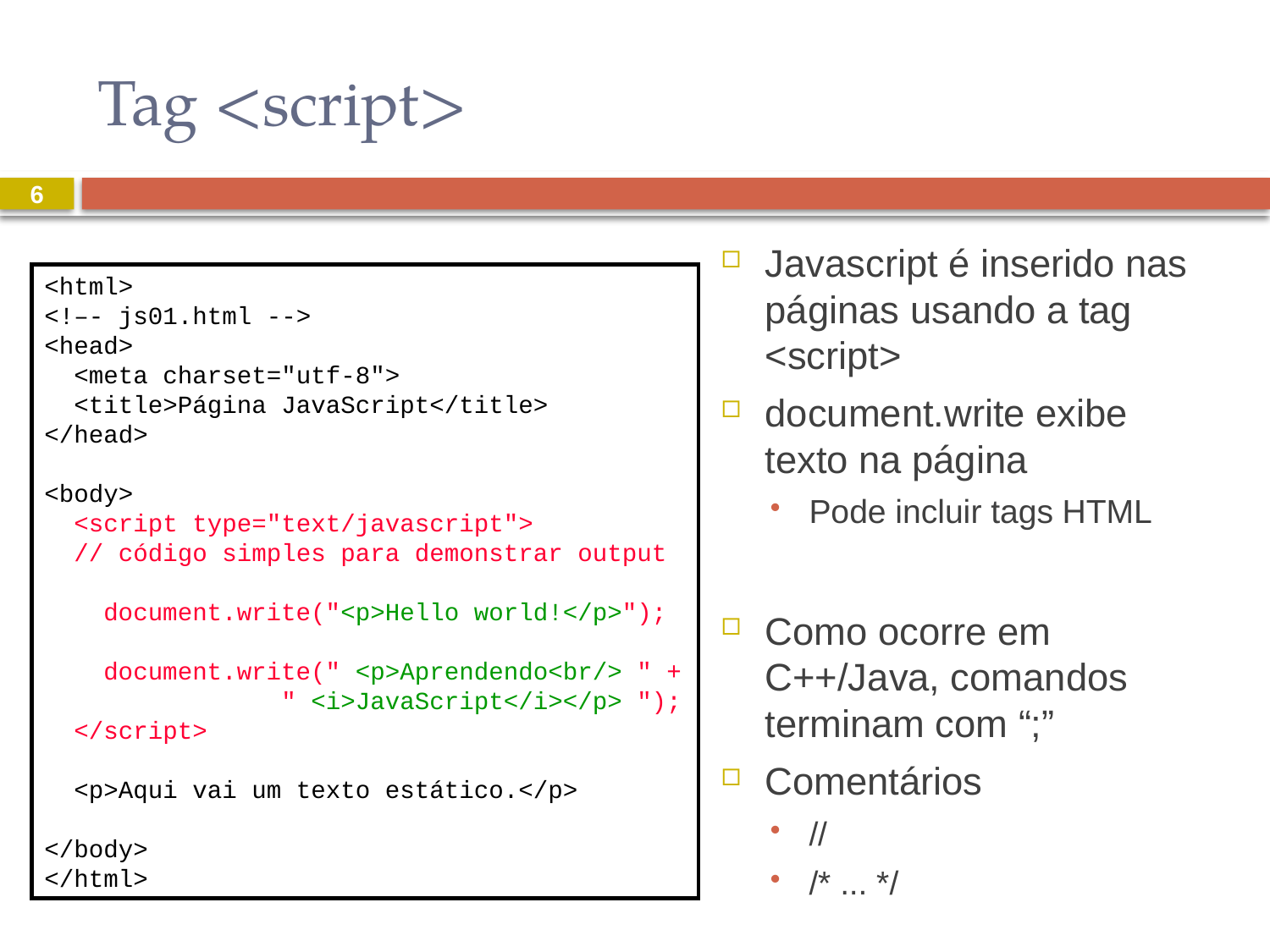

# Tag <script>
6
Javascript é inserido nas páginas usando a tag <script>
document.write exibe texto na página
Pode incluir tags HTML

Como ocorre em C++/Java, comandos terminam com “;”
Comentários
//
/* ... */
<html>
<!–- js01.html -->
<head>
  <meta charset="utf-8">
  <title>Página JavaScript</title>
</head>

<body>
  <script type="text/javascript">
  // código simples para demonstrar output

    document.write("<p>Hello world!</p>");

    document.write(" <p>Aprendendo<br/> " +
                " <i>JavaScript</i></p> ");
  </script>

  <p>Aqui vai um texto estático.</p>

</body>
</html>